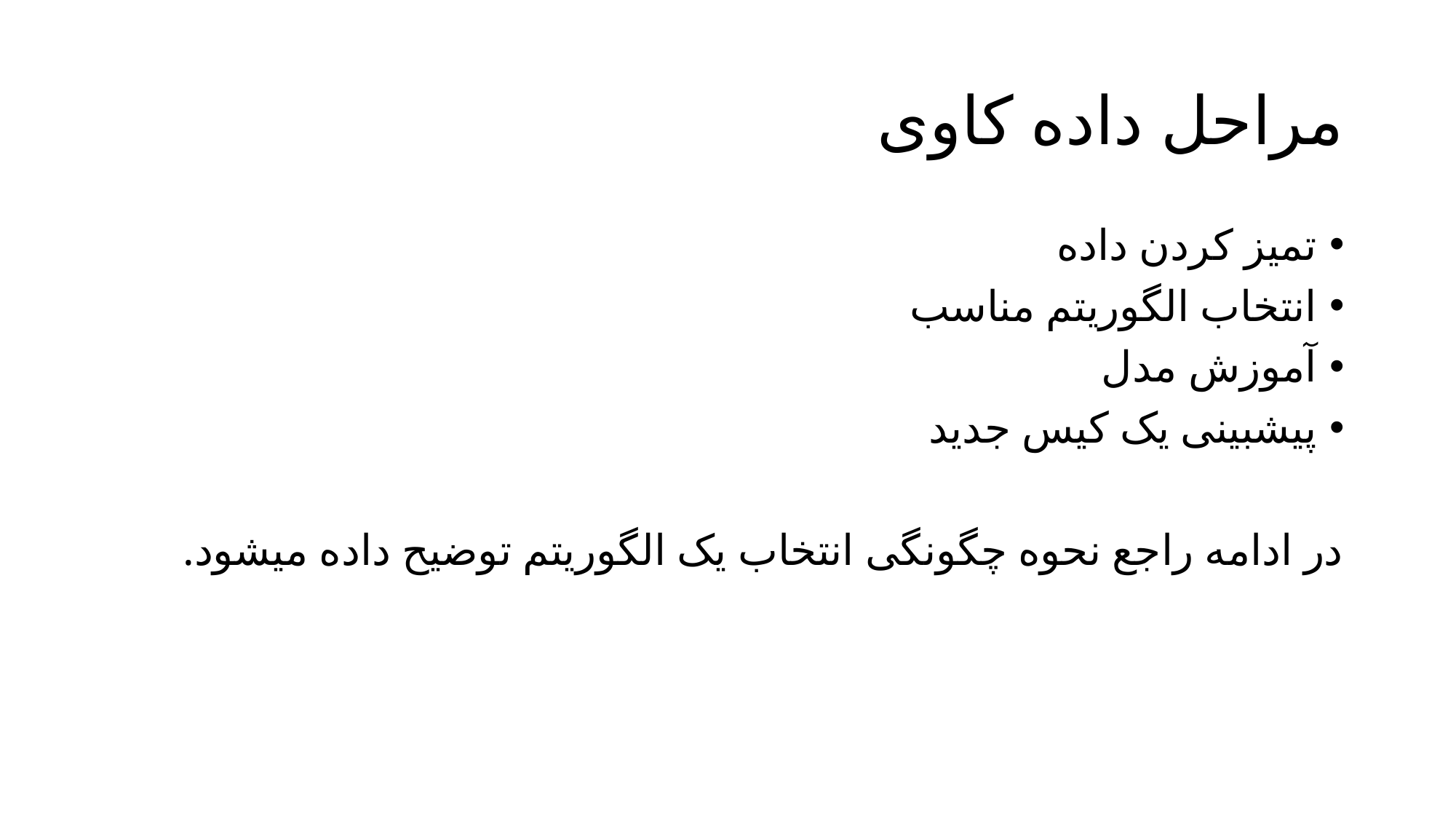

# مراحل داده کاوی
تمیز کردن داده
انتخاب الگوریتم مناسب
آموزش مدل
پیشبینی یک کیس جدید

در ادامه راجع نحوه چگونگی انتخاب یک الگوریتم توضیح داده میشود.